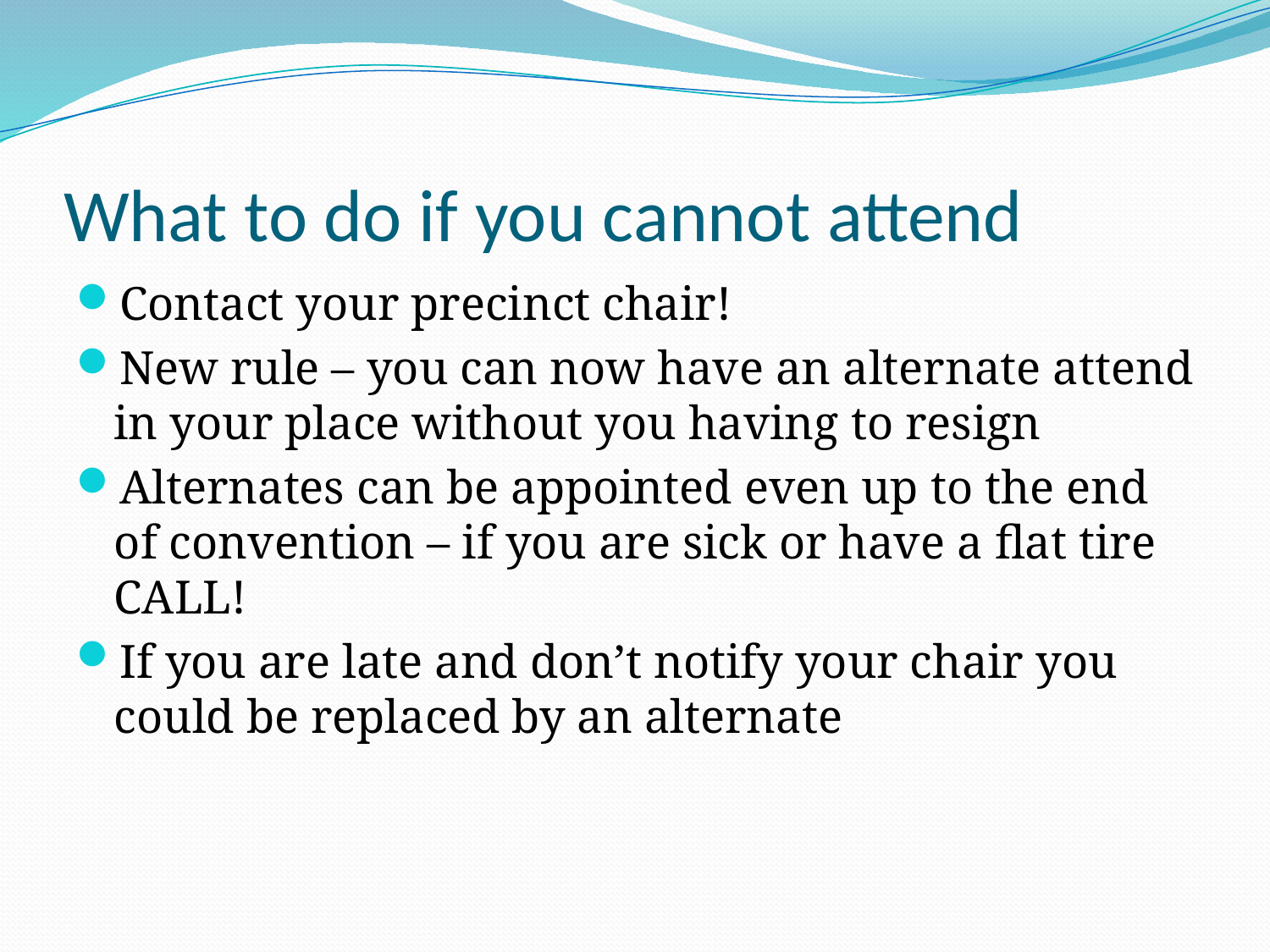

# What to do if you cannot attend
Contact your precinct chair!
New rule – you can now have an alternate attend in your place without you having to resign
Alternates can be appointed even up to the end of convention – if you are sick or have a flat tire CALL!
If you are late and don’t notify your chair you could be replaced by an alternate